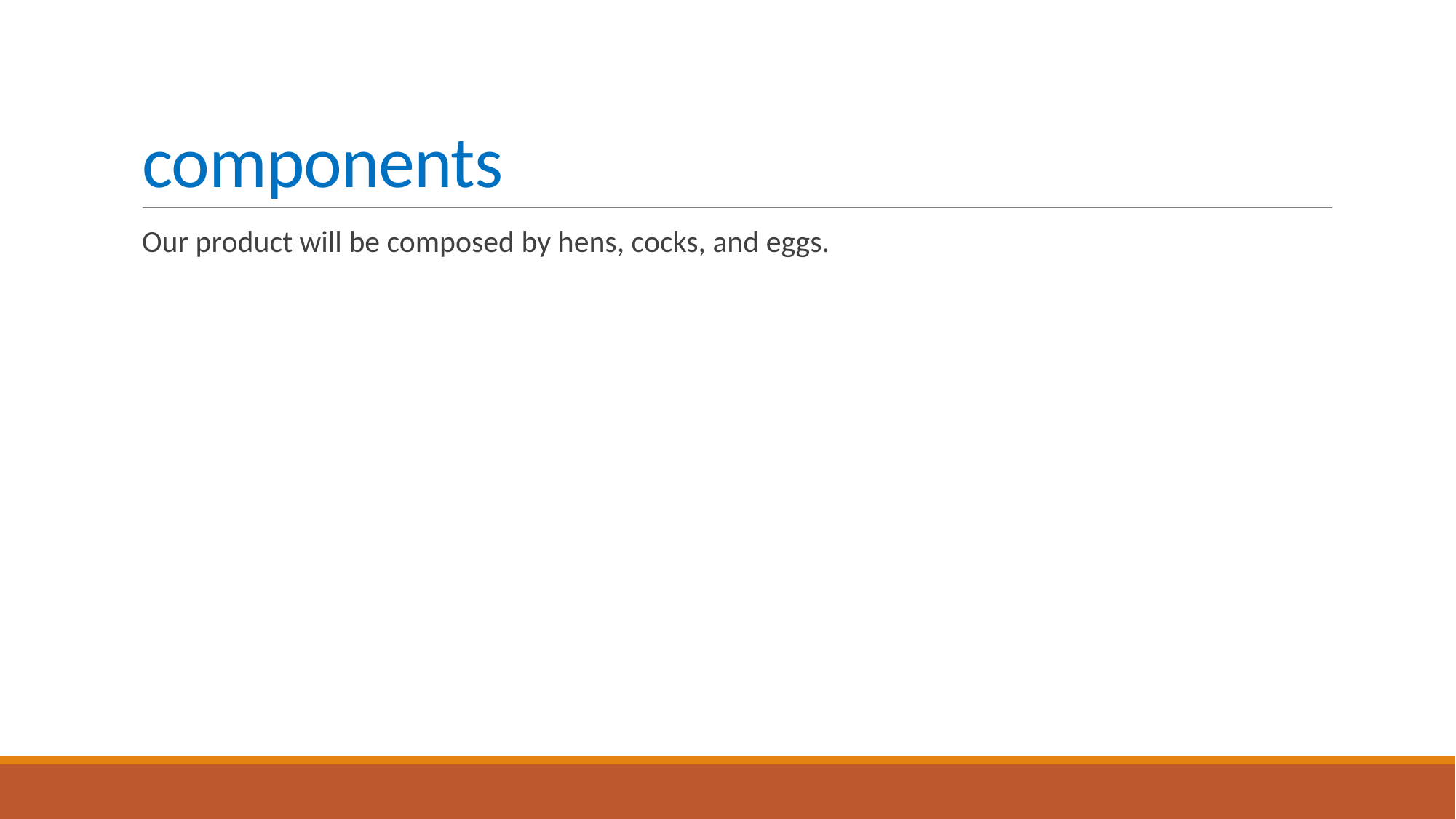

# components
Our product will be composed by hens, cocks, and eggs.